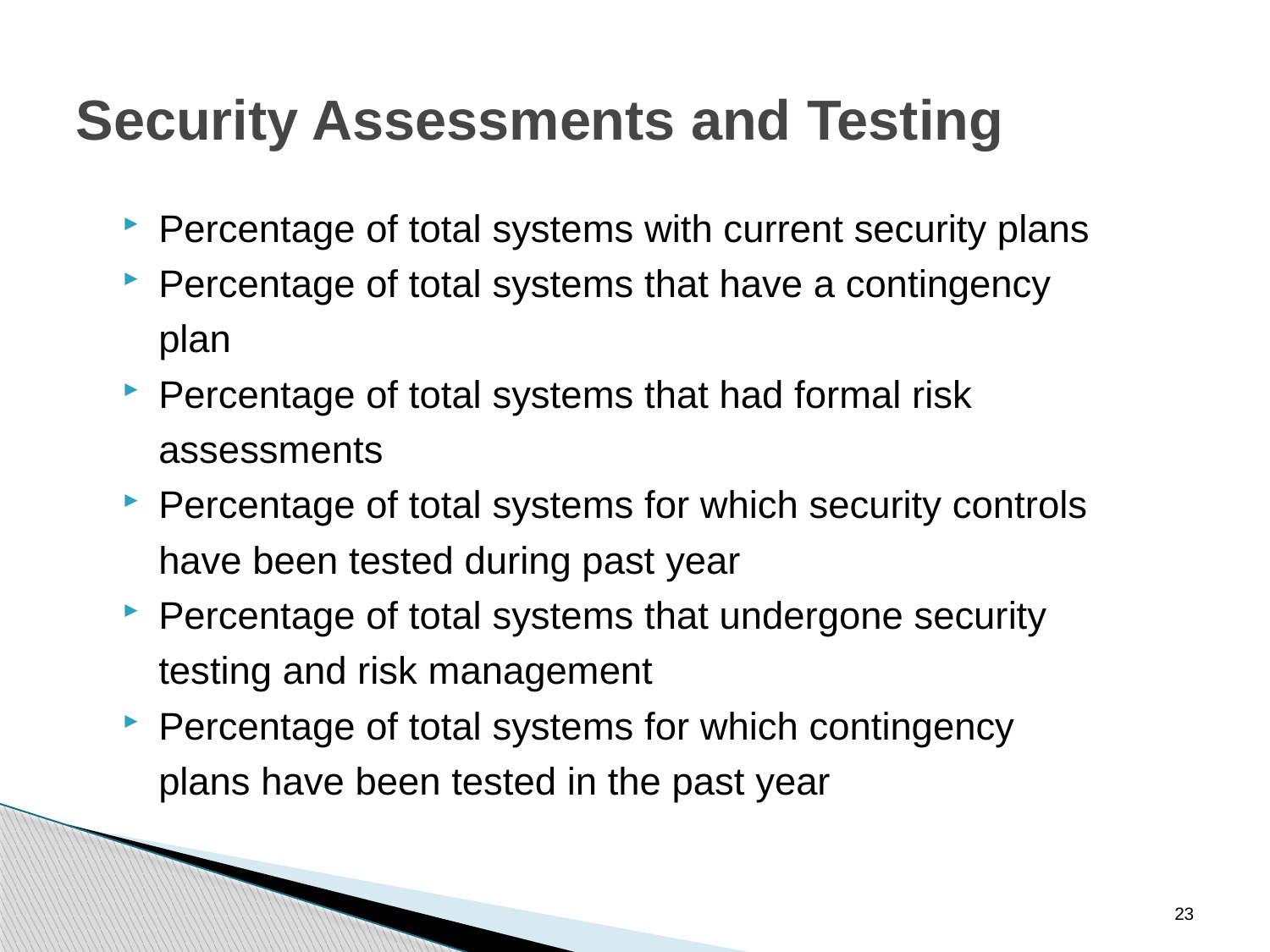

# Security Assessments and Testing
Percentage of total systems with current security plans
Percentage of total systems that have a contingency plan
Percentage of total systems that had formal risk assessments
Percentage of total systems for which security controls have been tested during past year
Percentage of total systems that undergone security testing and risk management
Percentage of total systems for which contingency plans have been tested in the past year
23